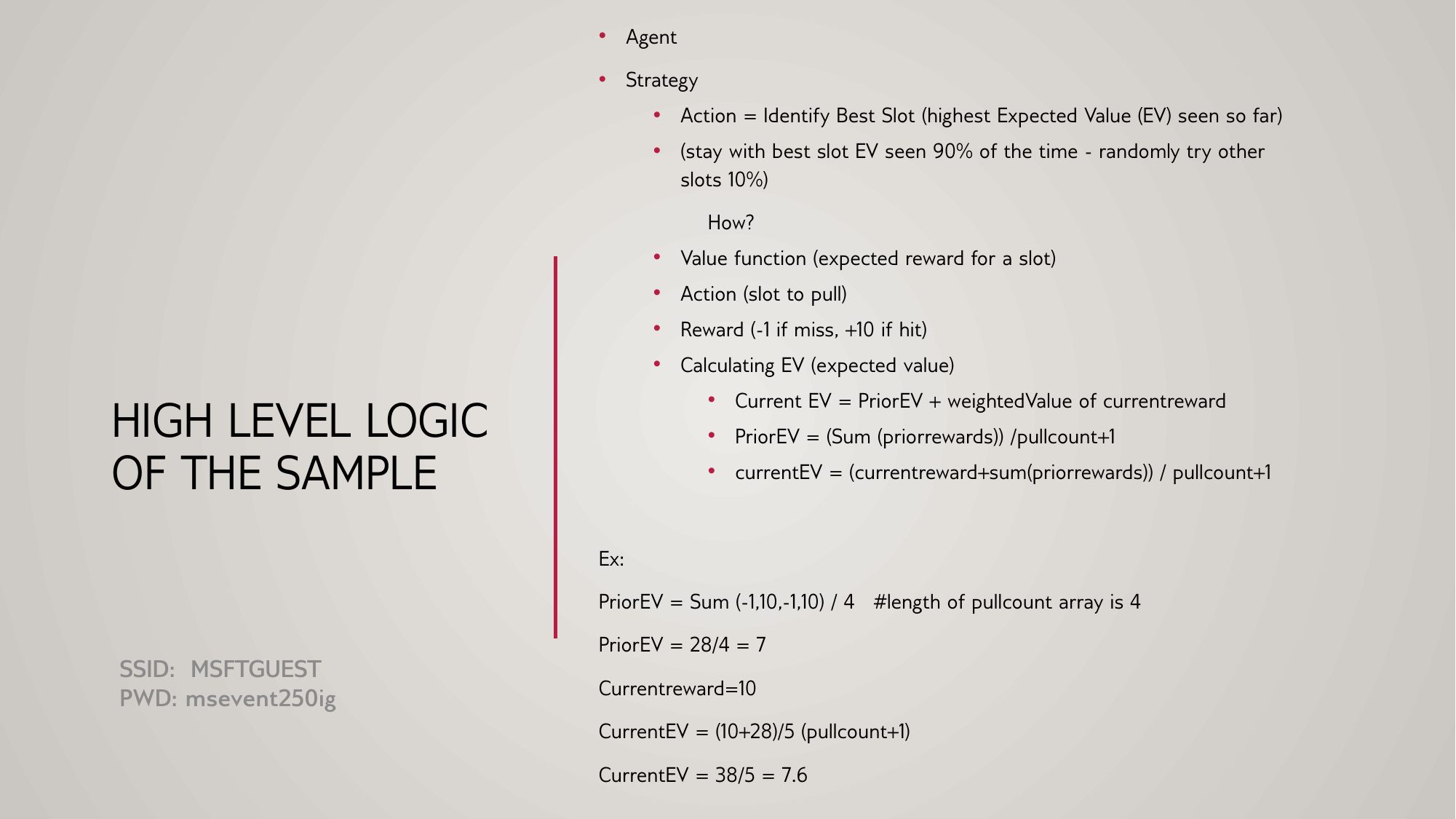

Agent
Strategy
Action = Identify Best Slot (highest Expected Value (EV) seen so far)
(stay with best slot EV seen 90% of the time - randomly try other slots 10%)
	How?
Value function (expected reward for a slot)
Action (slot to pull)
Reward (-1 if miss, +10 if hit)
Calculating EV (expected value)
Current EV = PriorEV + weightedValue of currentreward
PriorEV = (Sum (priorrewards)) /pullcount+1
currentEV = (currentreward+sum(priorrewards)) / pullcount+1

Ex:
PriorEV = Sum (-1,10,-1,10) / 4   #length of pullcount array is 4
PriorEV = 28/4 = 7
Currentreward=10
CurrentEV = (10+28)/5 (pullcount+1)
CurrentEV = 38/5 = 7.6

# High level logic of the sample
SSID:  MSFTGUEST
PWD: msevent250ig